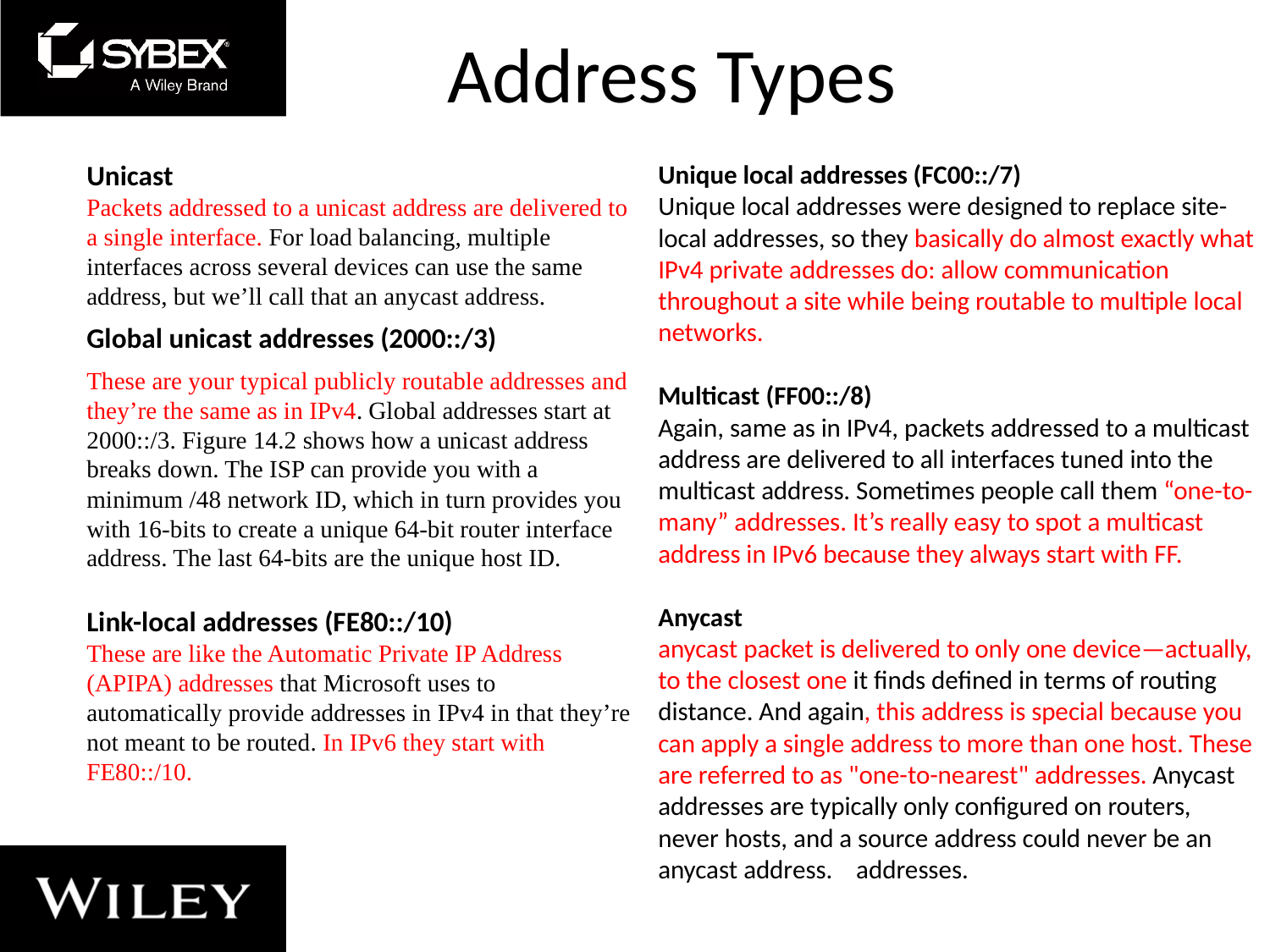

Address Types
Unicast
Packets addressed to a unicast address are delivered to a single interface. For load balancing, multiple interfaces across several devices can use the same address, but we’ll call that an anycast address.
Global unicast addresses (2000::/3)
These are your typical publicly routable addresses and they’re the same as in IPv4. Global addresses start at 2000::/3. Figure 14.2 shows how a unicast address breaks down. The ISP can provide you with a minimum /48 network ID, which in turn provides you with 16-bits to create a unique 64-bit router interface address. The last 64-bits are the unique host ID.
Link-local addresses (FE80::/10)
These are like the Automatic Private IP Address (APIPA) addresses that Microsoft uses to automatically provide addresses in IPv4 in that they’re not meant to be routed. In IPv6 they start with FE80::/10.
Unique local addresses (FC00::/7)
Unique local addresses were designed to replace site-local addresses, so they basically do almost exactly what IPv4 private addresses do: allow communication throughout a site while being routable to multiple local networks.

Multicast (FF00::/8)
Again, same as in IPv4, packets addressed to a multicast address are delivered to all interfaces tuned into the multicast address. Sometimes people call them “one-to-many” addresses. It’s really easy to spot a multicast address in IPv6 because they always start with FF.

Anycast
anycast packet is delivered to only one device—actually, to the closest one it finds defined in terms of routing distance. And again, this address is special because you can apply a single address to more than one host. These are referred to as "one-to-nearest" addresses. Anycast addresses are typically only configured on routers, never hosts, and a source address could never be an anycast address.    addresses.